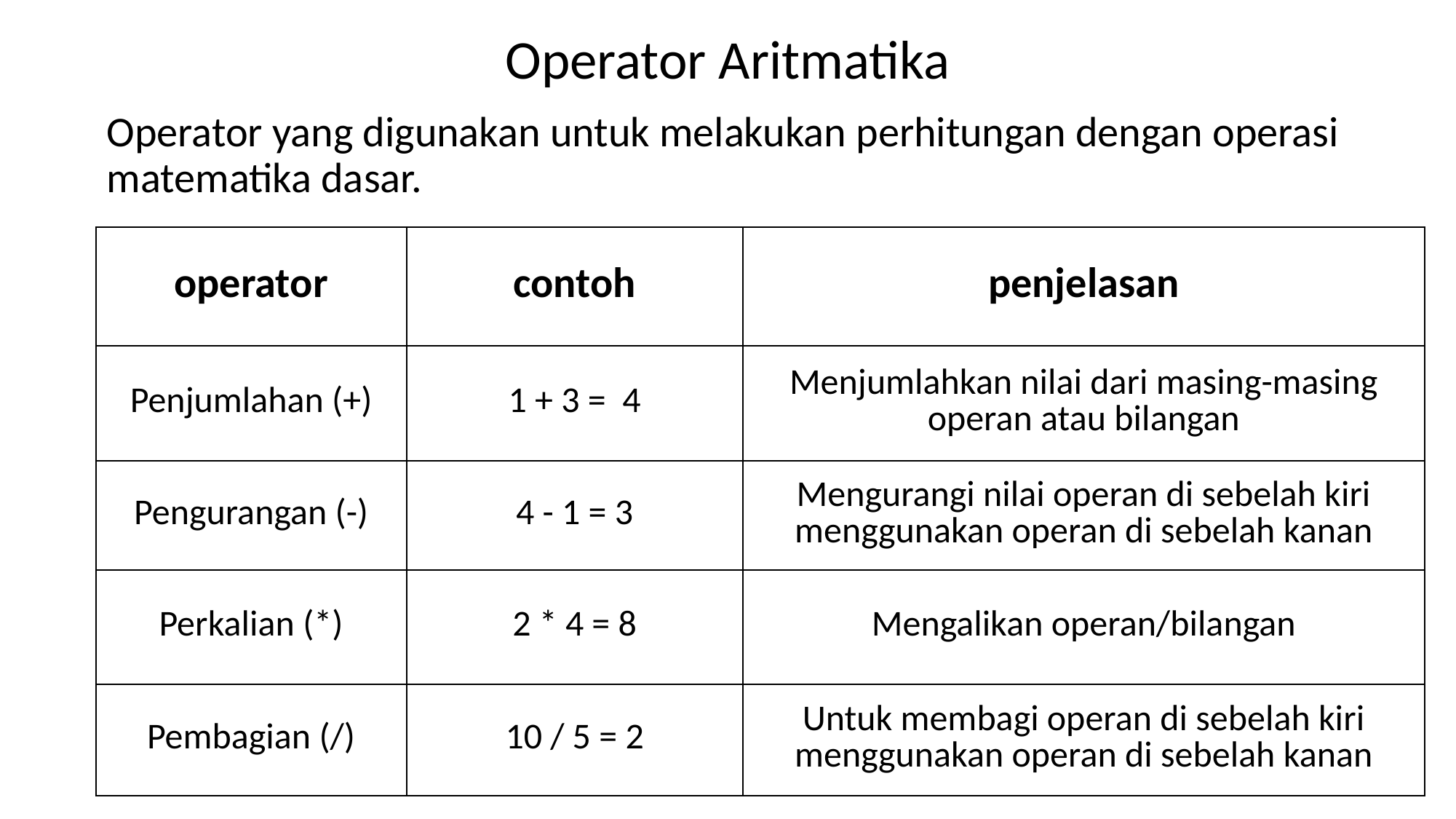

# Operator Aritmatika
Operator yang digunakan untuk melakukan perhitungan dengan operasi matematika dasar.

| operator | contoh | penjelasan |
| --- | --- | --- |
| Penjumlahan (+) | 1 + 3 = 4 | Menjumlahkan nilai dari masing-masing operan atau bilangan |
| Pengurangan (-) | 4 - 1 = 3 | Mengurangi nilai operan di sebelah kiri menggunakan operan di sebelah kanan |
| Perkalian (\*) | 2 \* 4 = 8 | Mengalikan operan/bilangan |
| Pembagian (/) | 10 / 5 = 2 | Untuk membagi operan di sebelah kiri menggunakan operan di sebelah kanan |